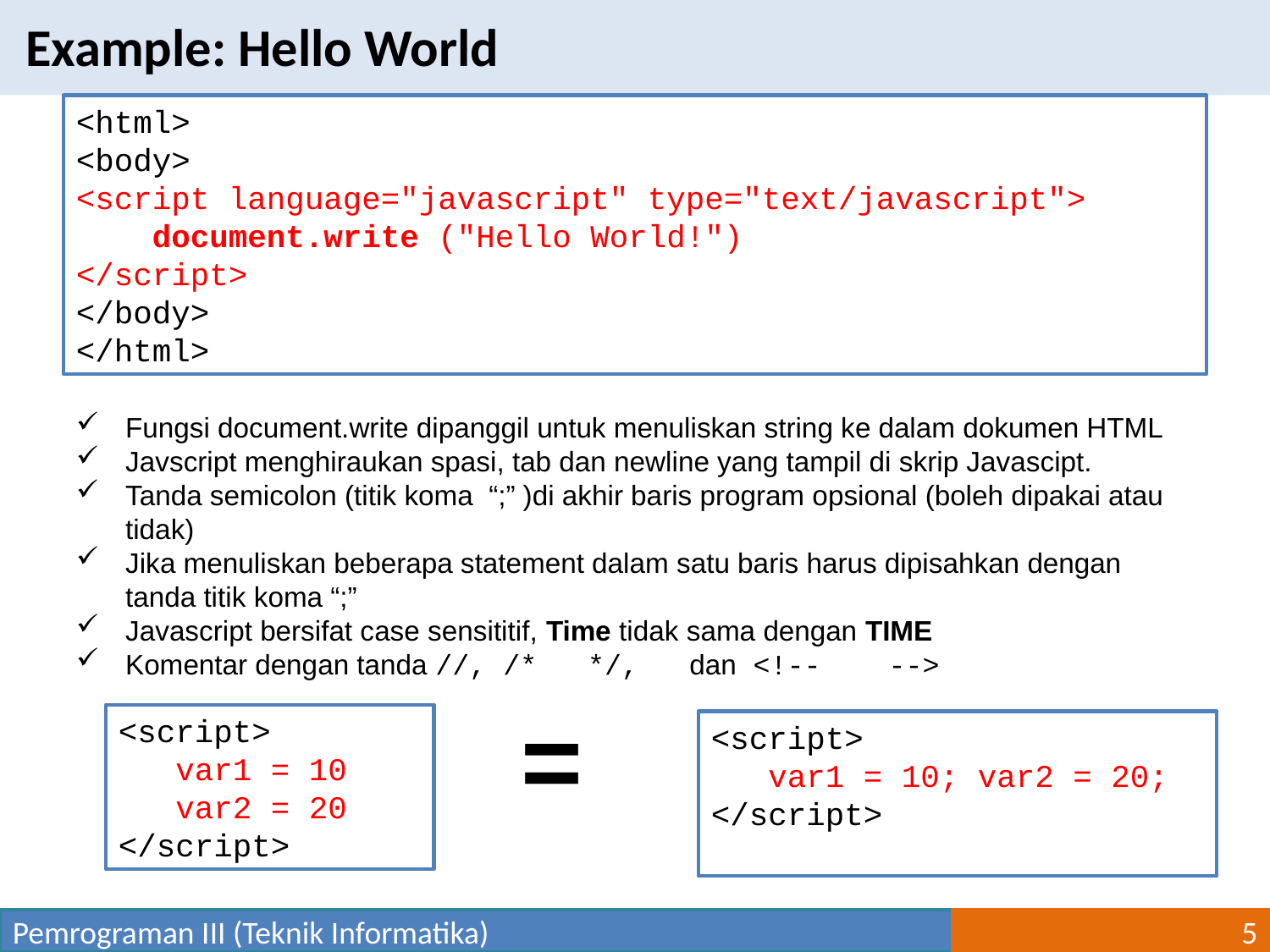

Example: Hello World
<html>
<body>
<script language="javascript" type="text/javascript">
    document.write ("Hello World!")
</script>
</body>
</html>
Fungsi document.write dipanggil untuk menuliskan string ke dalam dokumen HTML
Javscript menghiraukan spasi, tab dan newline yang tampil di skrip Javascipt.
Tanda semicolon (titik koma  “;” )di akhir baris program opsional (boleh dipakai atau tidak)
Jika menuliskan beberapa statement dalam satu baris harus dipisahkan dengan tanda titik koma “;”
Javascript bersifat case sensititif, Time tidak sama dengan TIME
Komentar dengan tanda //, /*   */,   dan <!--    -->

=

<script>
   var1 = 10
   var2 = 20
</script>
<script>
   var1 = 10; var2 = 20;
</script>